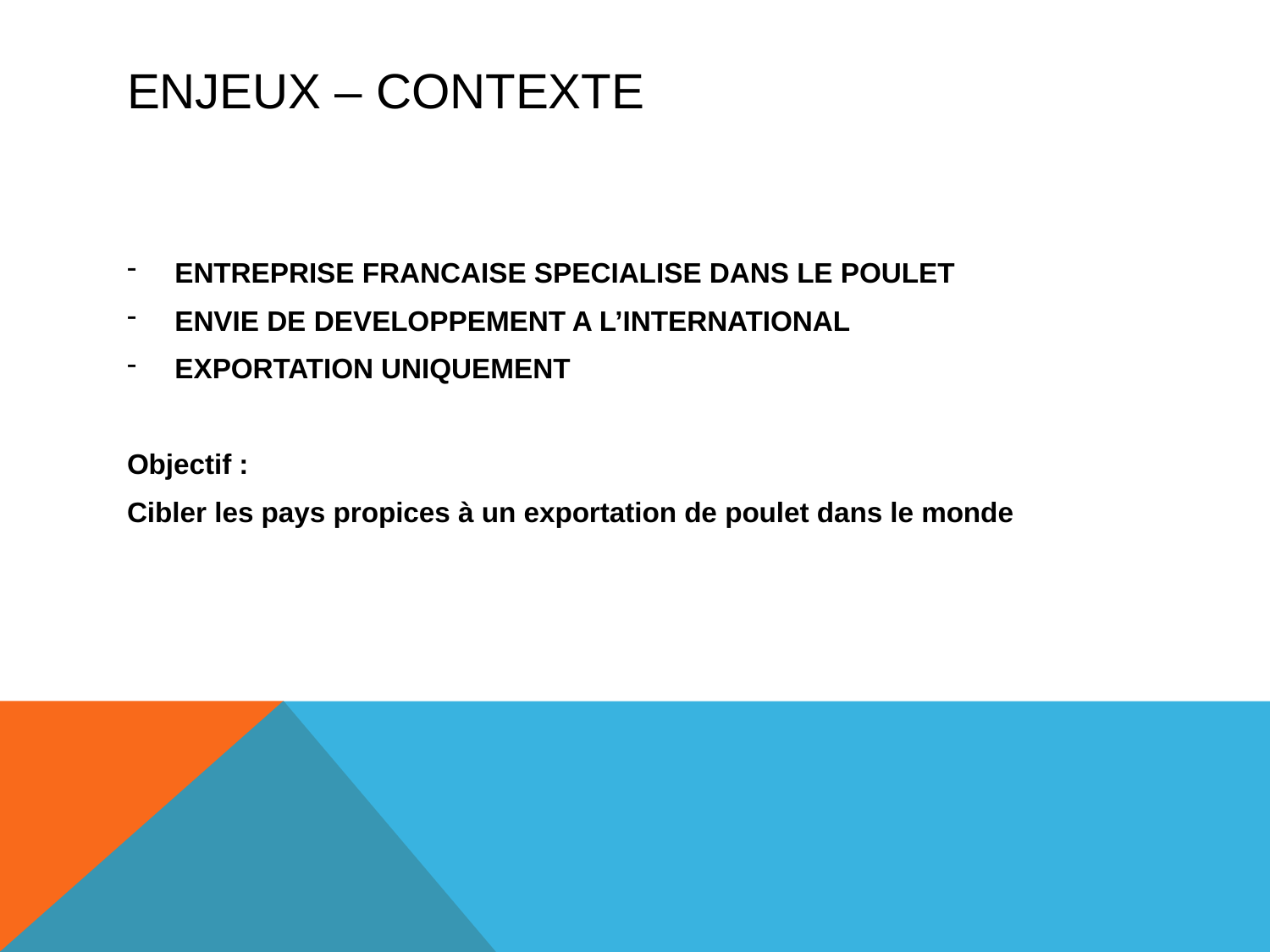

# ENJEUX – CONTEXTE

ENTREPRISE FRANCAISE SPECIALISE DANS LE POULET
ENVIE DE DEVELOPPEMENT A L’INTERNATIONAL
EXPORTATION UNIQUEMENT

Objectif :
Cibler les pays propices à un exportation de poulet dans le monde